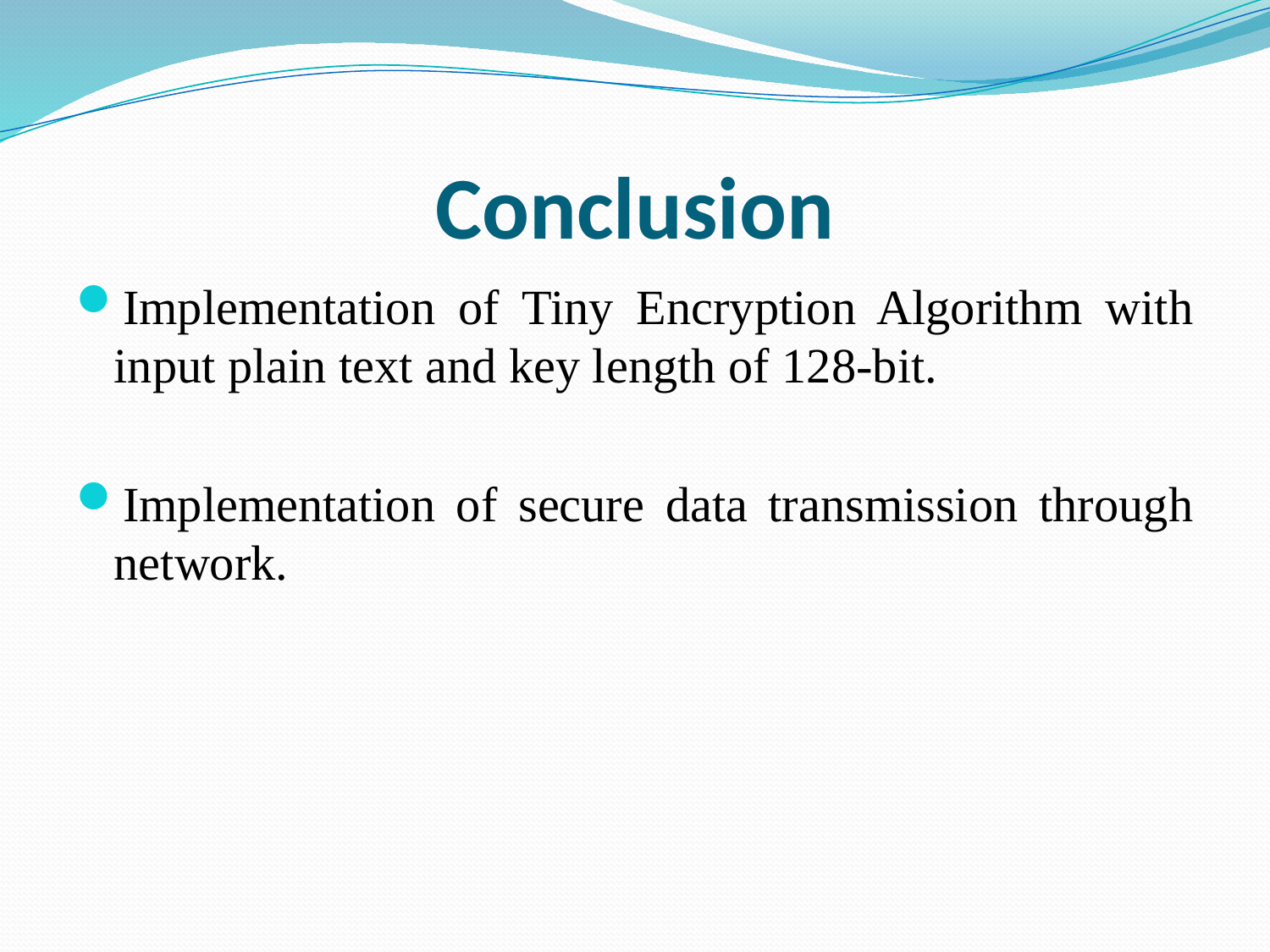

# Conclusion
Implementation of Tiny Encryption Algorithm with input plain text and key length of 128-bit.

Implementation of secure data transmission through network.